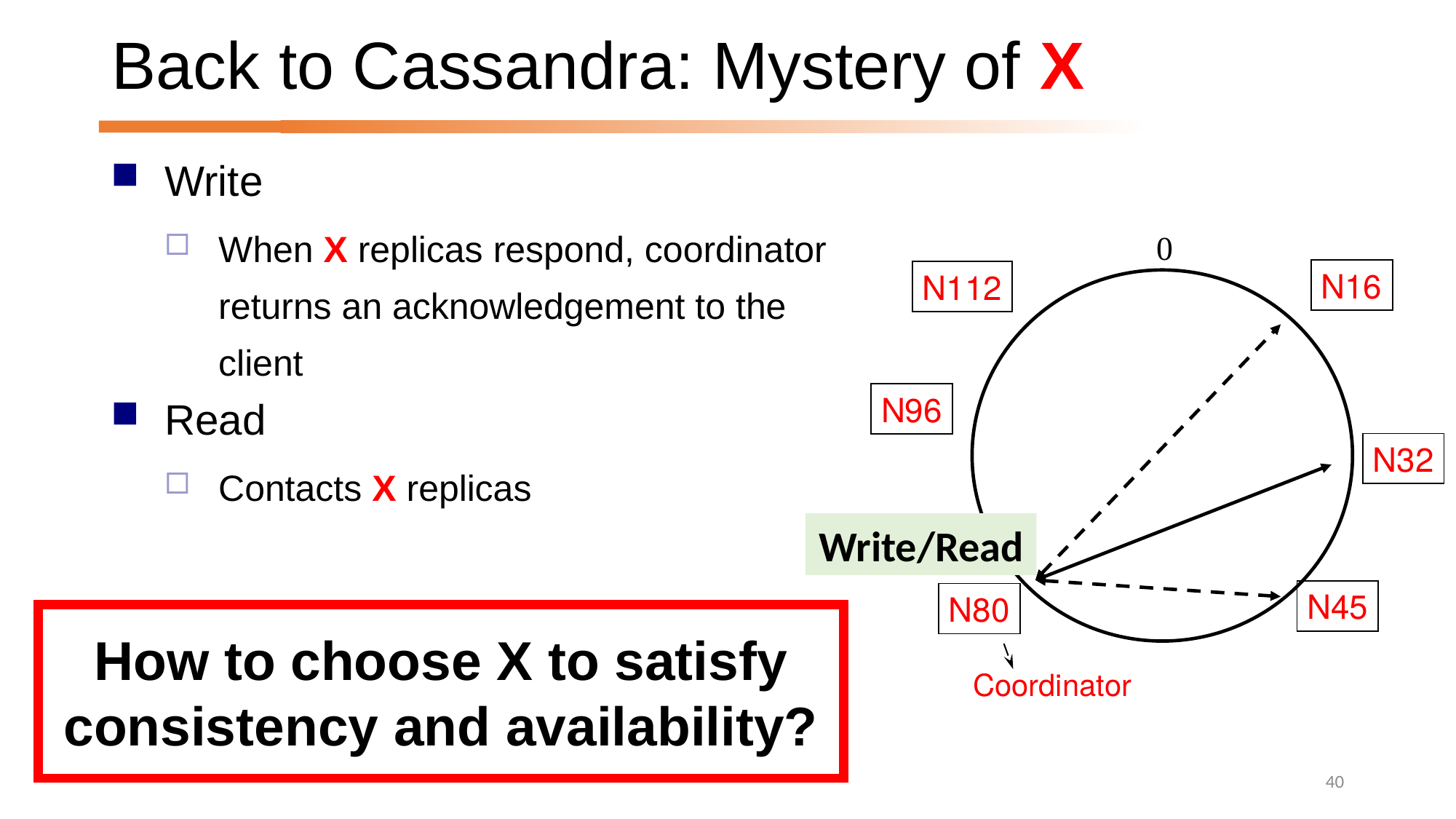

# Back to Cassandra: Mystery of X
Write
When X replicas respond, coordinator returns an acknowledgement to the client
Read
Contacts X replicas
0
N16
N112

N96
N32
N45
N80
Write/Read
How to choose X to satisfy consistency and availability?
Coordinator
40